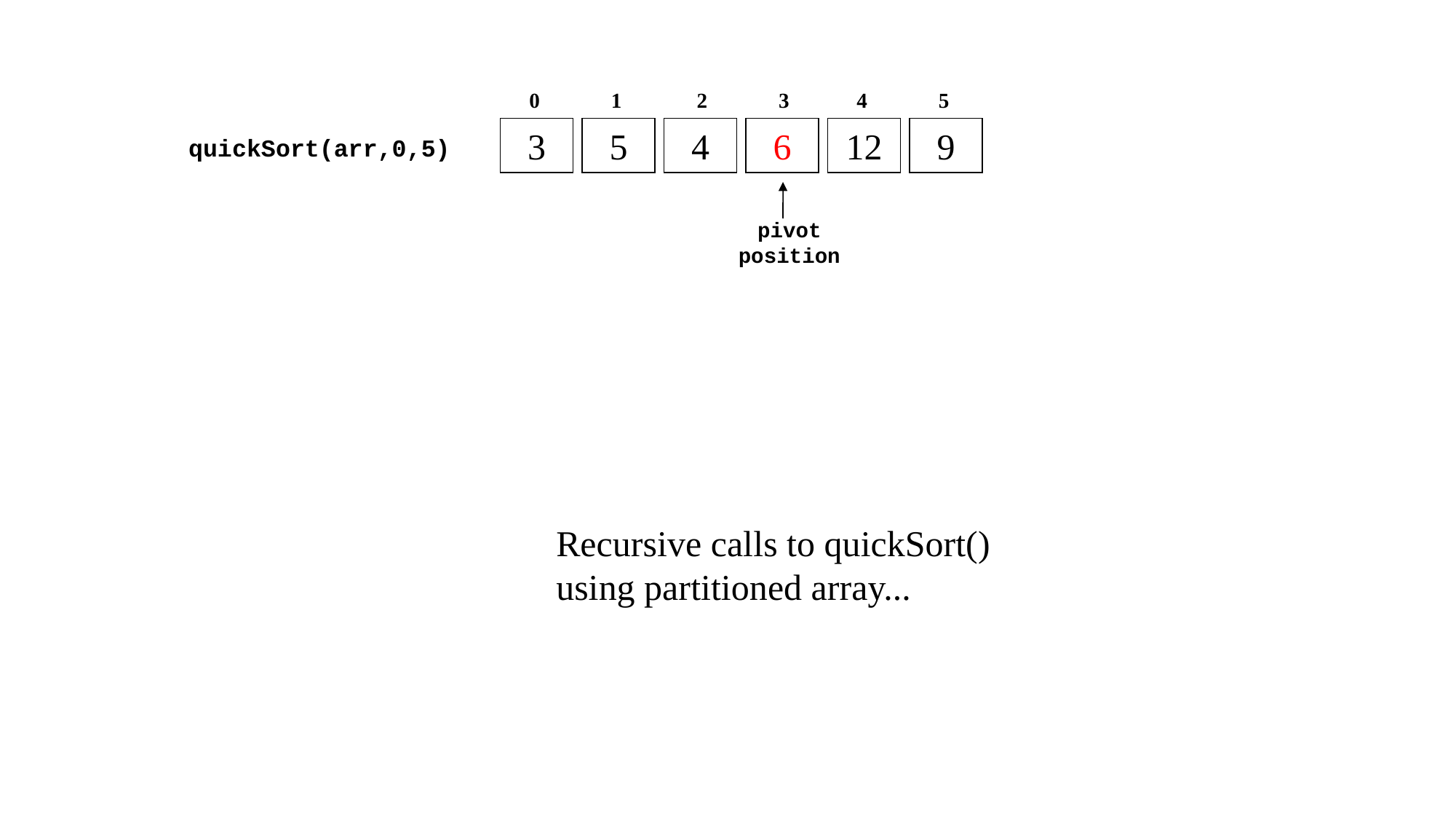

0
1
2
3
4
5
3
5
4
6
12
9
quickSort(arr,0,5)

pivot
position
Recursive calls to quickSort()
using partitioned array...